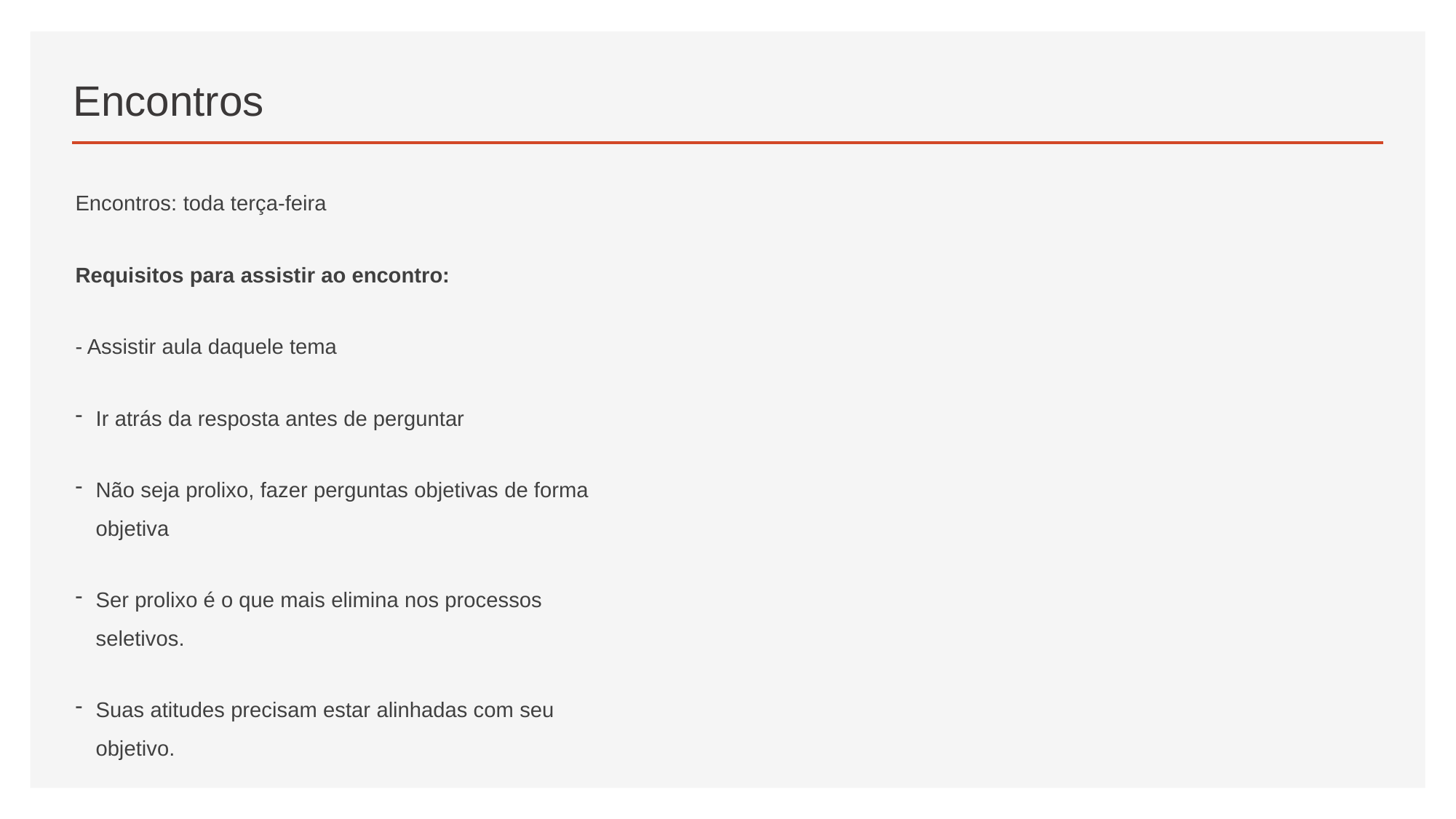

# Encontros
Encontros: toda terça-feira
Requisitos para assistir ao encontro:
- Assistir aula daquele tema
Ir atrás da resposta antes de perguntar
Não seja prolixo, fazer perguntas objetivas de forma objetiva
Ser prolixo é o que mais elimina nos processos seletivos.
Suas atitudes precisam estar alinhadas com seu objetivo.